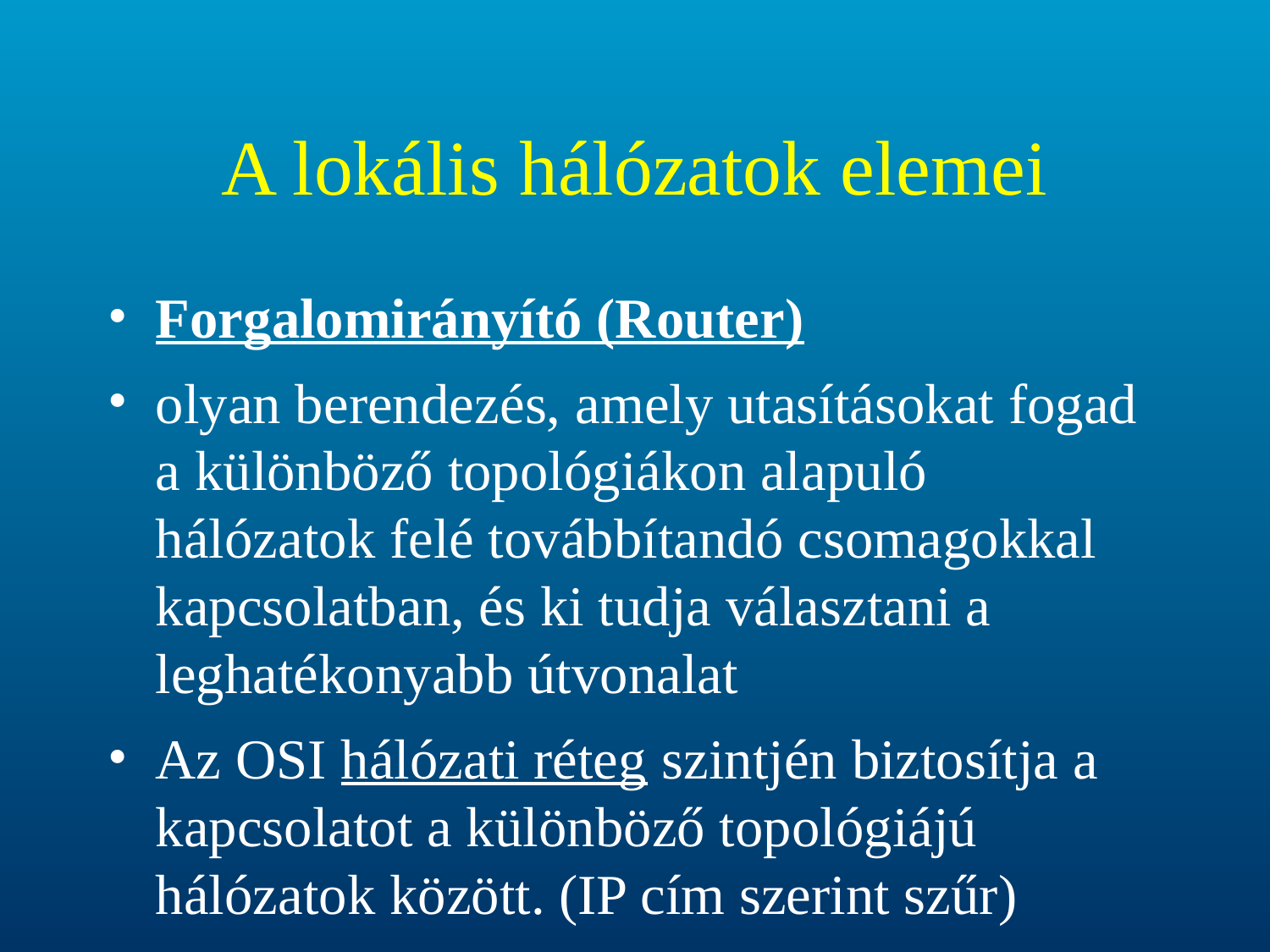

# A lokális hálózatok elemei
Forgalomirányító (Router)
olyan berendezés, amely utasításokat fogad a különböző topológiákon alapuló hálózatok felé továbbítandó csomagokkal kapcsolatban, és ki tudja választani a leghatékonyabb útvonalat
Az OSI hálózati réteg szintjén biztosítja a kapcsolatot a különböző topológiájú hálózatok között. (IP cím szerint szűr)